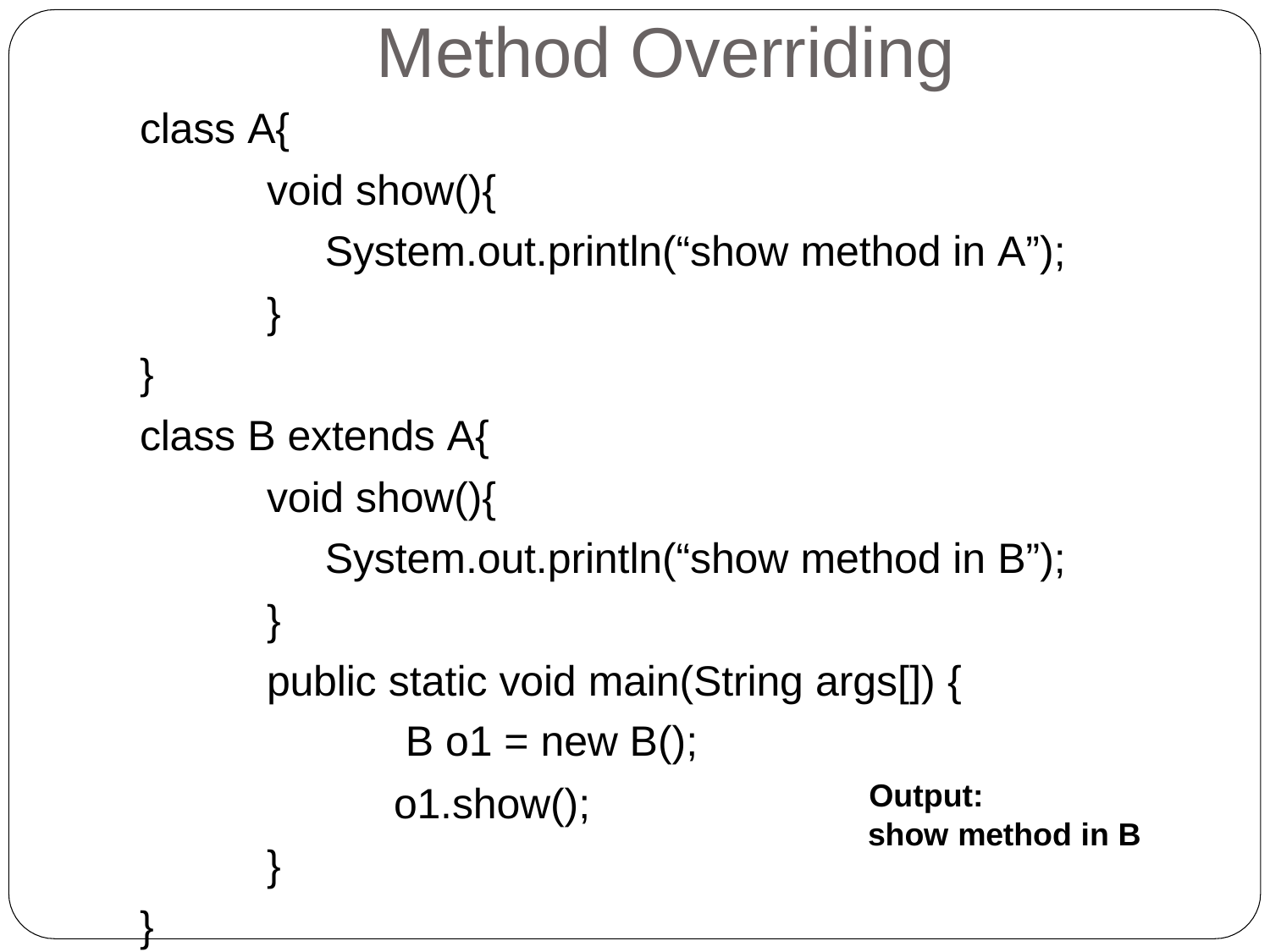

# Method Overriding
class A{
void show(){
System.out.println(“show method in A”);
}
}
class B extends A{
void show(){
System.out.println(“show method in B”);
}
public static void main(String args[]) {  B o1 = new B();
Output:
o1.show();
show method in B
}
}